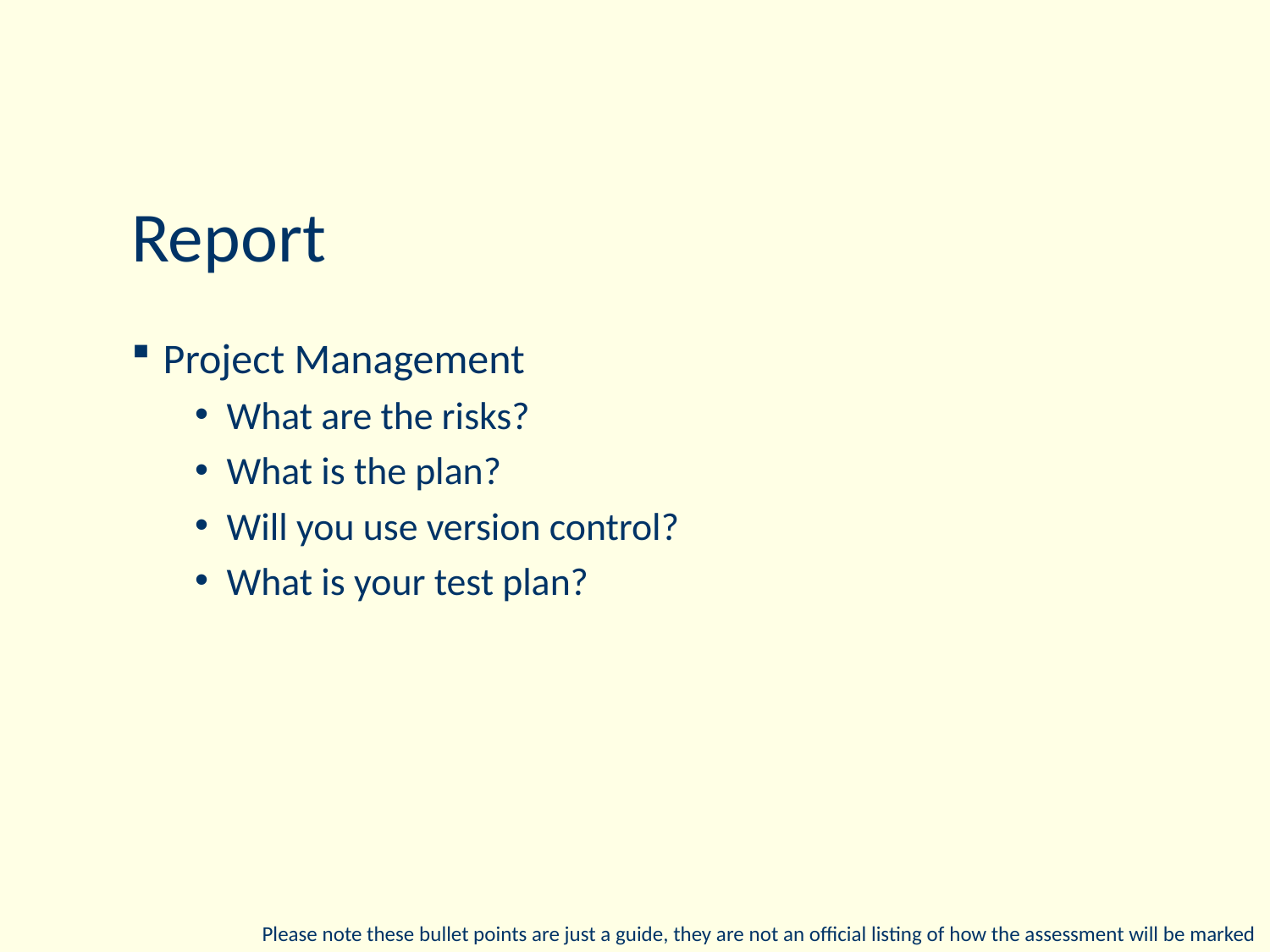

# Report
Project Management
What are the risks?
What is the plan?
Will you use version control?
What is your test plan?

Please note these bullet points are just a guide, they are not an official listing of how the assessment will be marked